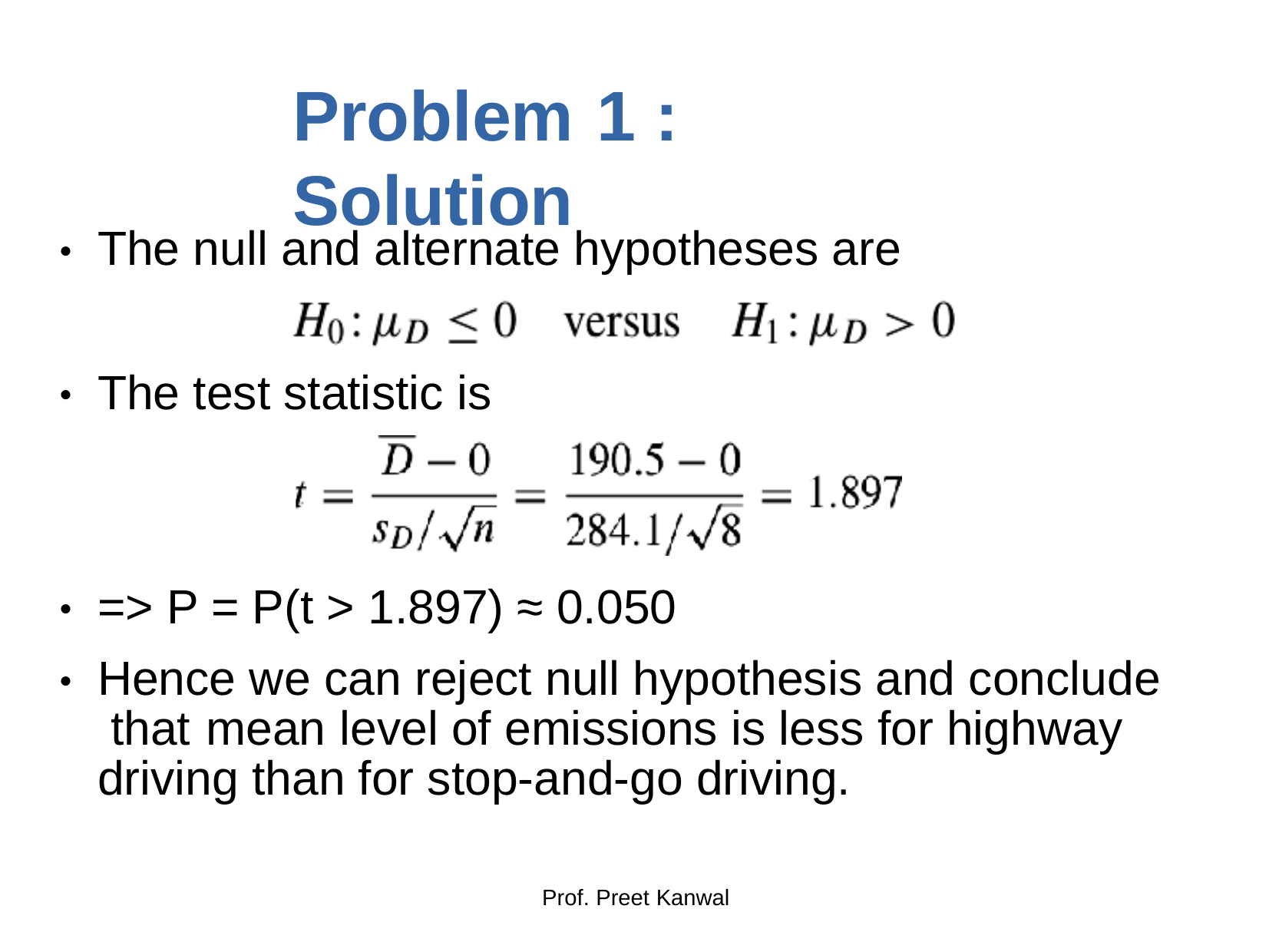

# Problem	1	: Solution
The null and alternate hypotheses are
●

The test statistic is
●

=> P = P(t > 1.897) ≈ 0.050
Hence we can reject null hypothesis and conclude  that	mean level of emissions is less for highway  driving than for stop-and-go driving.
●
●
Prof. Preet Kanwal